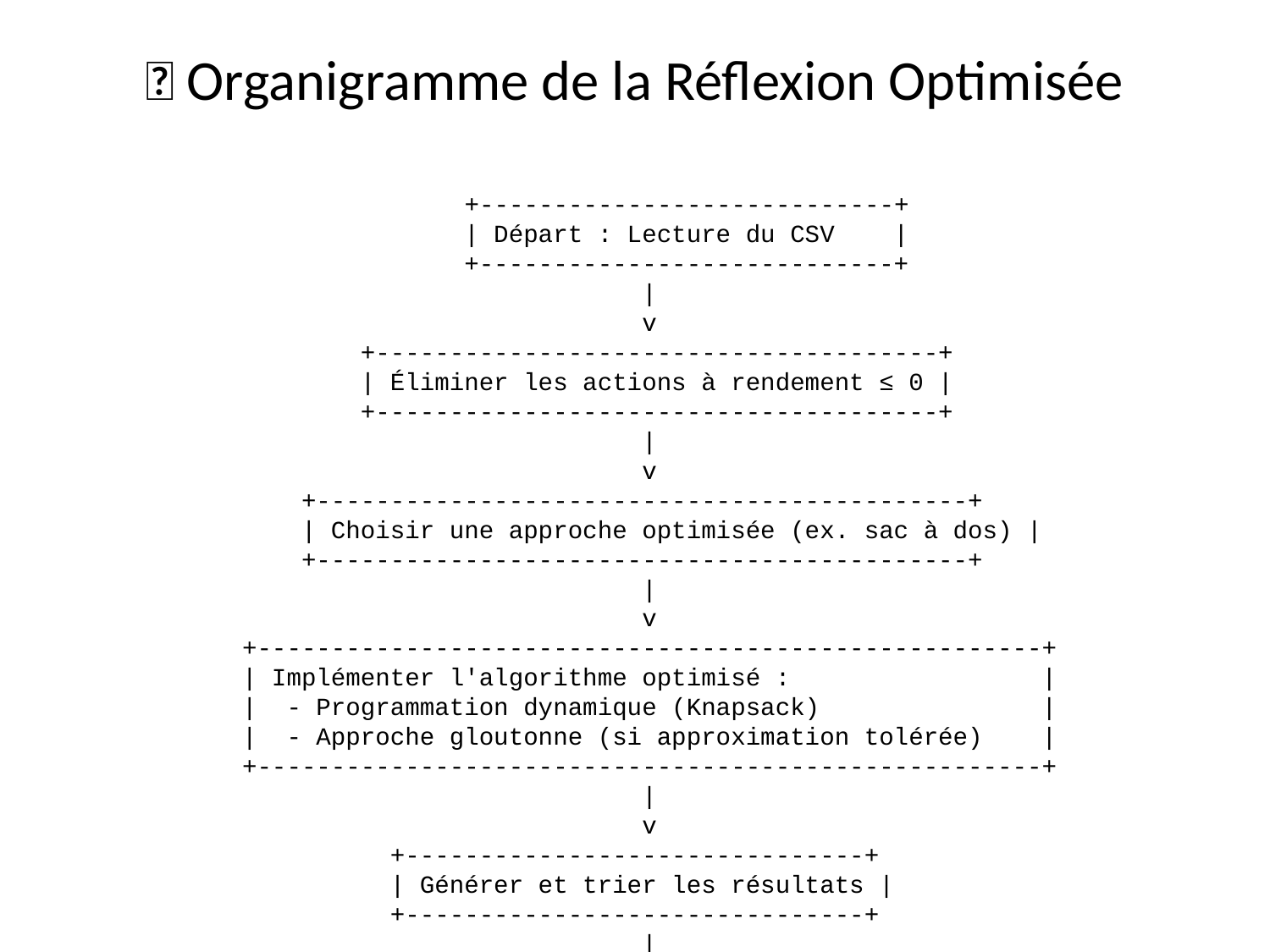

🧭 Organigramme de la Réflexion Optimisée
                 +----------------------------+
                 | Départ : Lecture du CSV    |
                 +----------------------------+
                             |
                             v
          +--------------------------------------+
          | Éliminer les actions à rendement ≤ 0 |
          +--------------------------------------+
                             |
                             v
      +--------------------------------------------+
      | Choisir une approche optimisée (ex. sac à dos) |
      +--------------------------------------------+
                             |
                             v
  +-----------------------------------------------------+
  | Implémenter l'algorithme optimisé :                 |
  |  - Programmation dynamique (Knapsack)               |
  |  - Approche gloutonne (si approximation tolérée)    |
  +-----------------------------------------------------+
                             |
                             v
            +-------------------------------+
            | Générer et trier les résultats |
            +-------------------------------+
                             |
                             v
               +-------------------------+
               | Écrire les résultats     |
               +-------------------------+